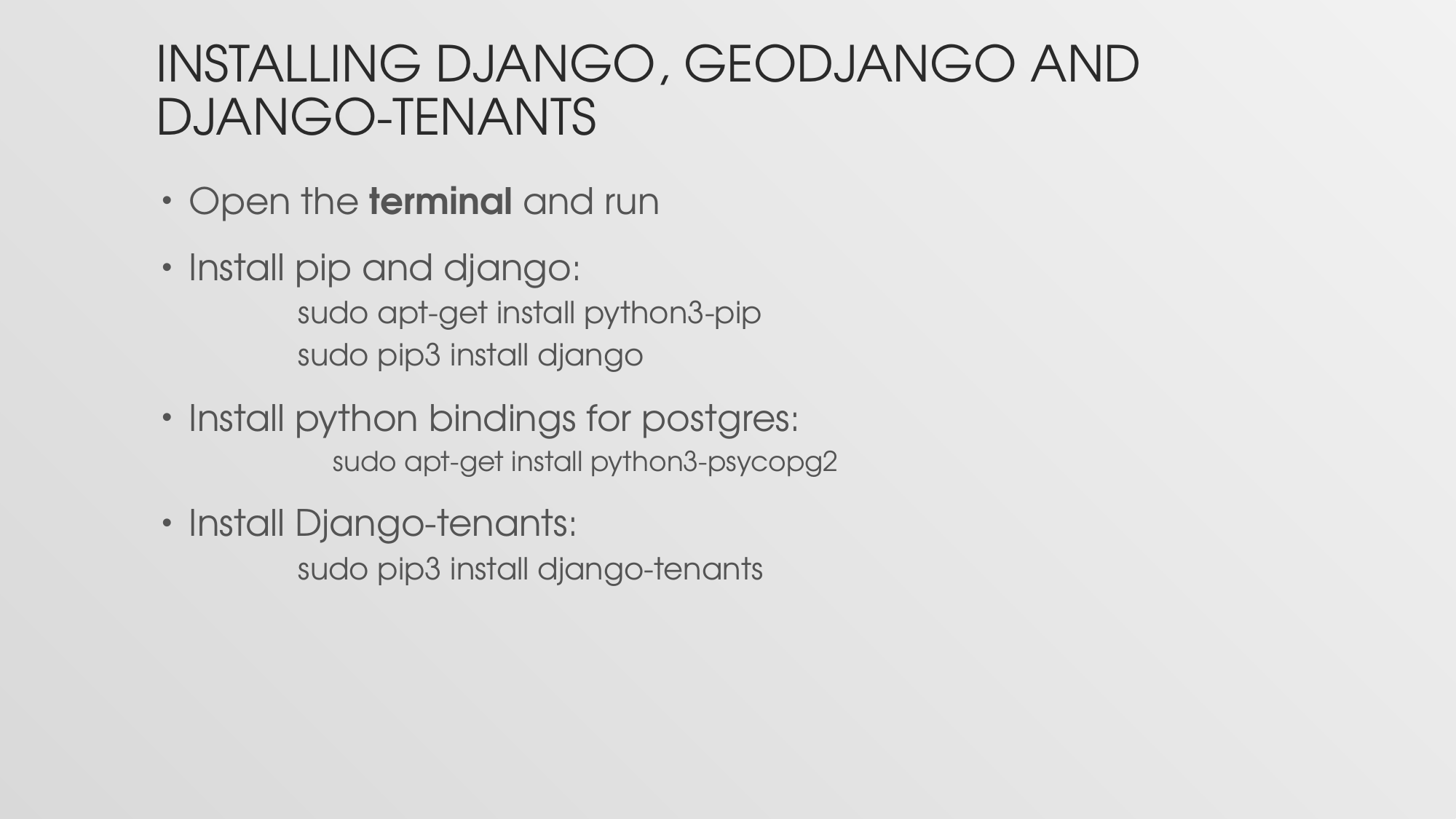

# Installing Django, Geodjango and Django-tenants
Open the terminal and run
Install pip and django:
	sudo apt-get install python3-pip
	sudo pip3 install django
Install python bindings for postgres:
	 sudo apt-get install python3-psycopg2
Install Django-tenants:
	sudo pip3 install django-tenants